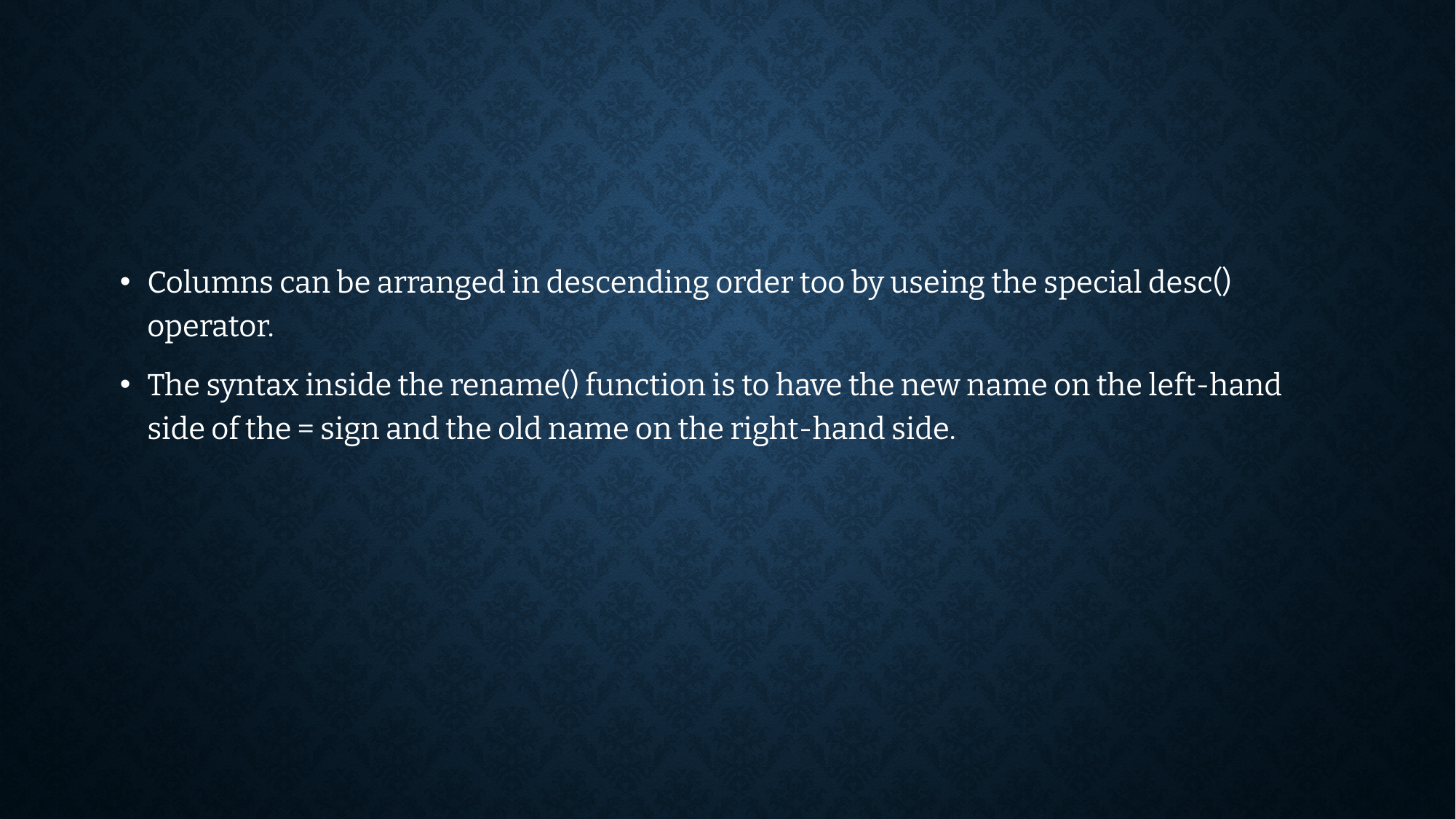

#
Columns can be arranged in descending order too by useing the special desc() operator.
The syntax inside the rename() function is to have the new name on the left-hand side of the = sign and the old name on the right-hand side.